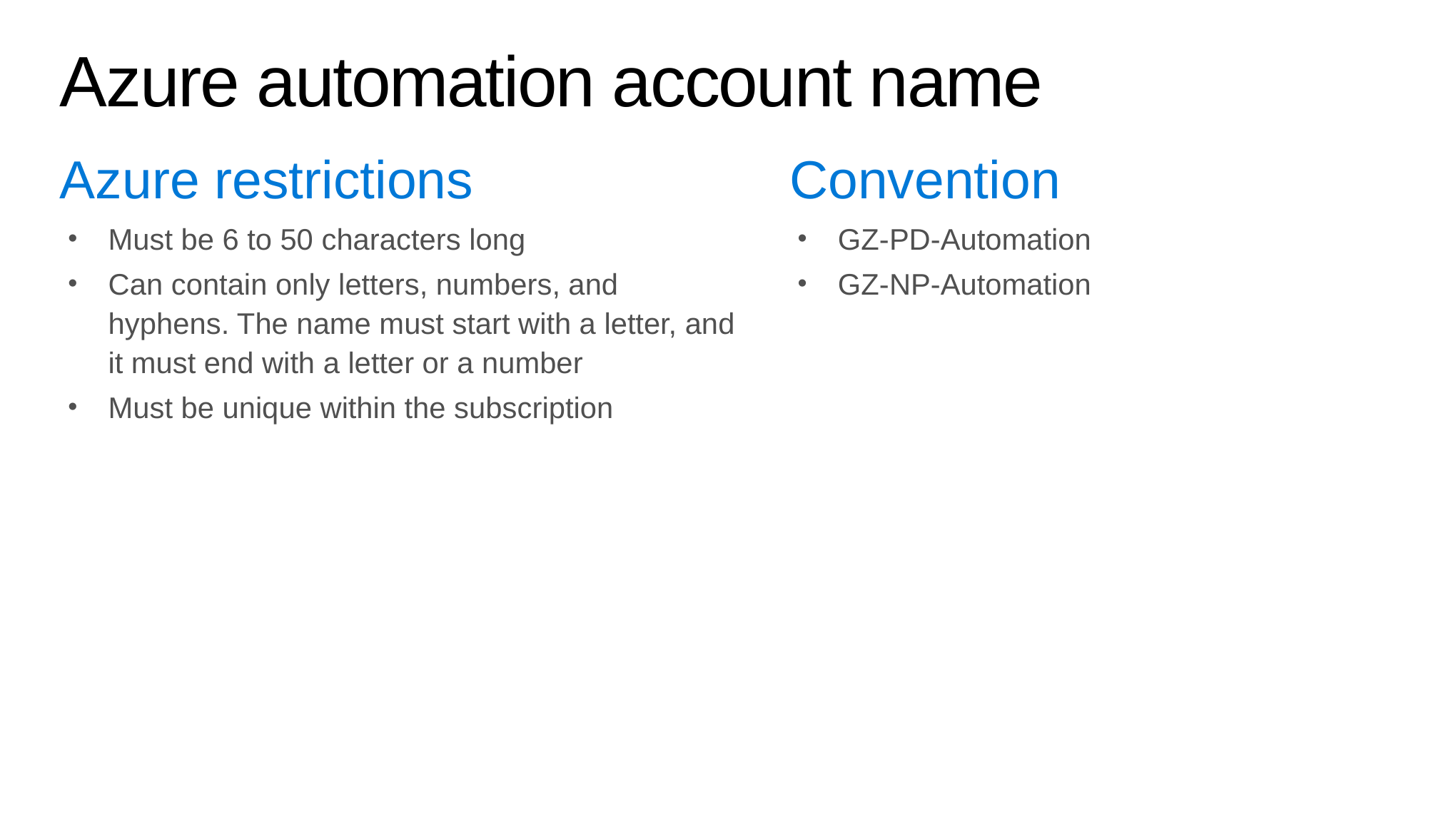

# Azure automation account name
Azure restrictions
Must be 6 to 50 characters long
Can contain only letters, numbers, and hyphens. The name must start with a letter, and it must end with a letter or a number
Must be unique within the subscription

Convention
GZ-PD-Automation
GZ-NP-Automation